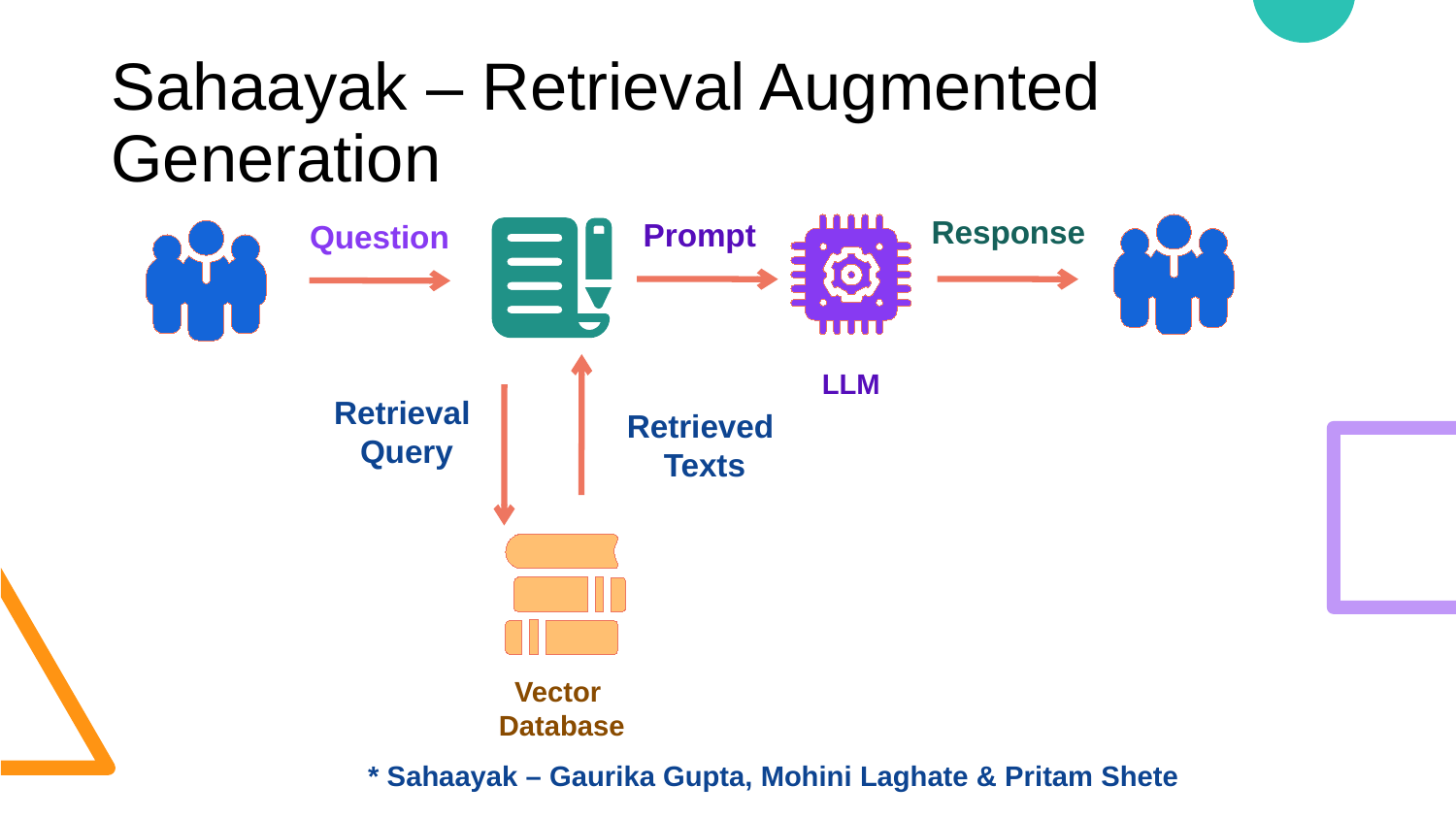

# Sahaayak – Retrieval Augmented Generation
Response
Prompt
Question

Retrieval
Query
Retrieved
Texts

LLM
Vector
Database
* Sahaayak – Gaurika Gupta, Mohini Laghate & Pritam Shete